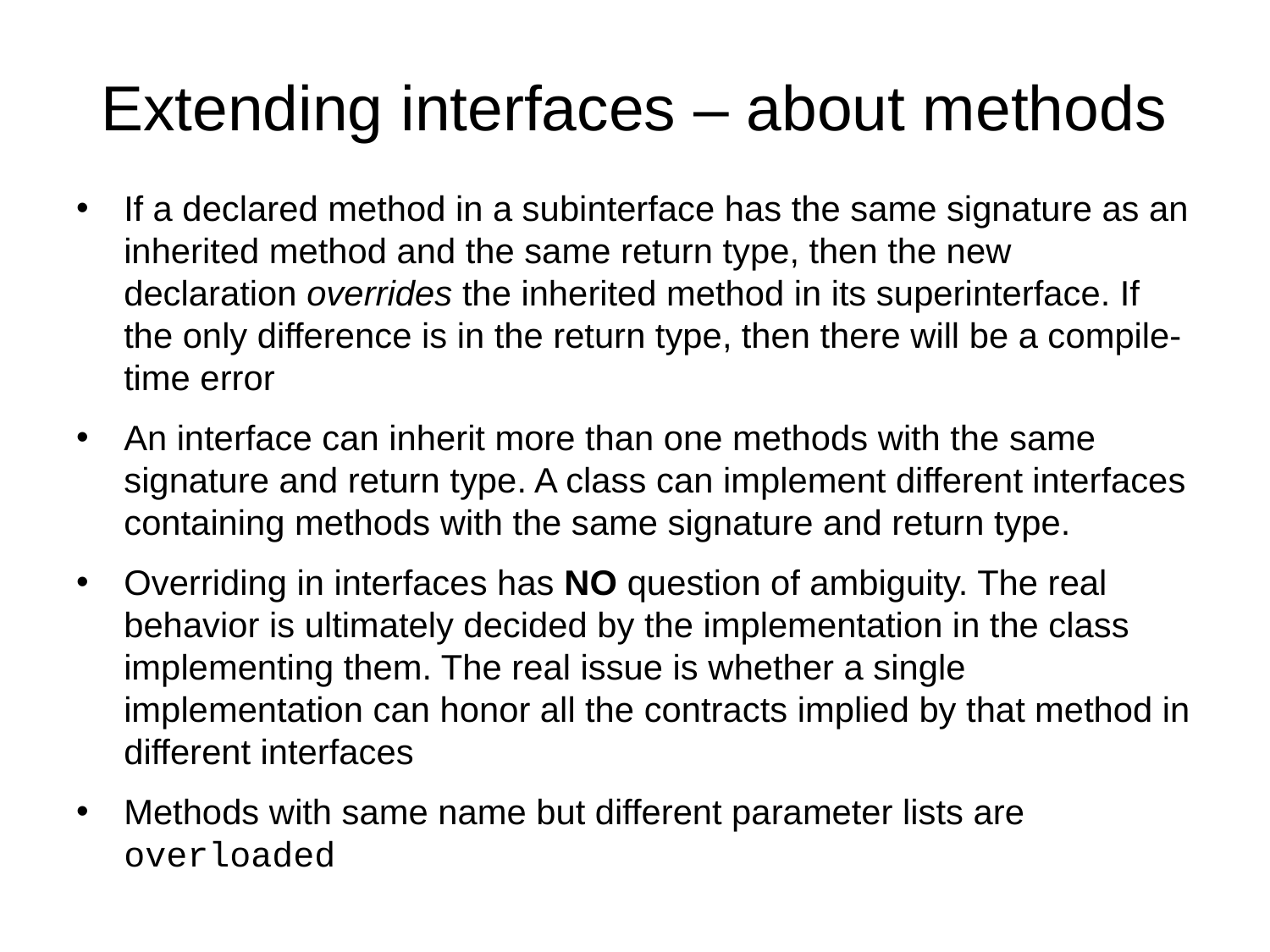

# Extending interfaces – about methods
If a declared method in a subinterface has the same signature as an inherited method and the same return type, then the new declaration overrides the inherited method in its superinterface. If the only difference is in the return type, then there will be a compile-time error
An interface can inherit more than one methods with the same signature and return type. A class can implement different interfaces containing methods with the same signature and return type.
Overriding in interfaces has NO question of ambiguity. The real behavior is ultimately decided by the implementation in the class implementing them. The real issue is whether a single implementation can honor all the contracts implied by that method in different interfaces
Methods with same name but different parameter lists are overloaded